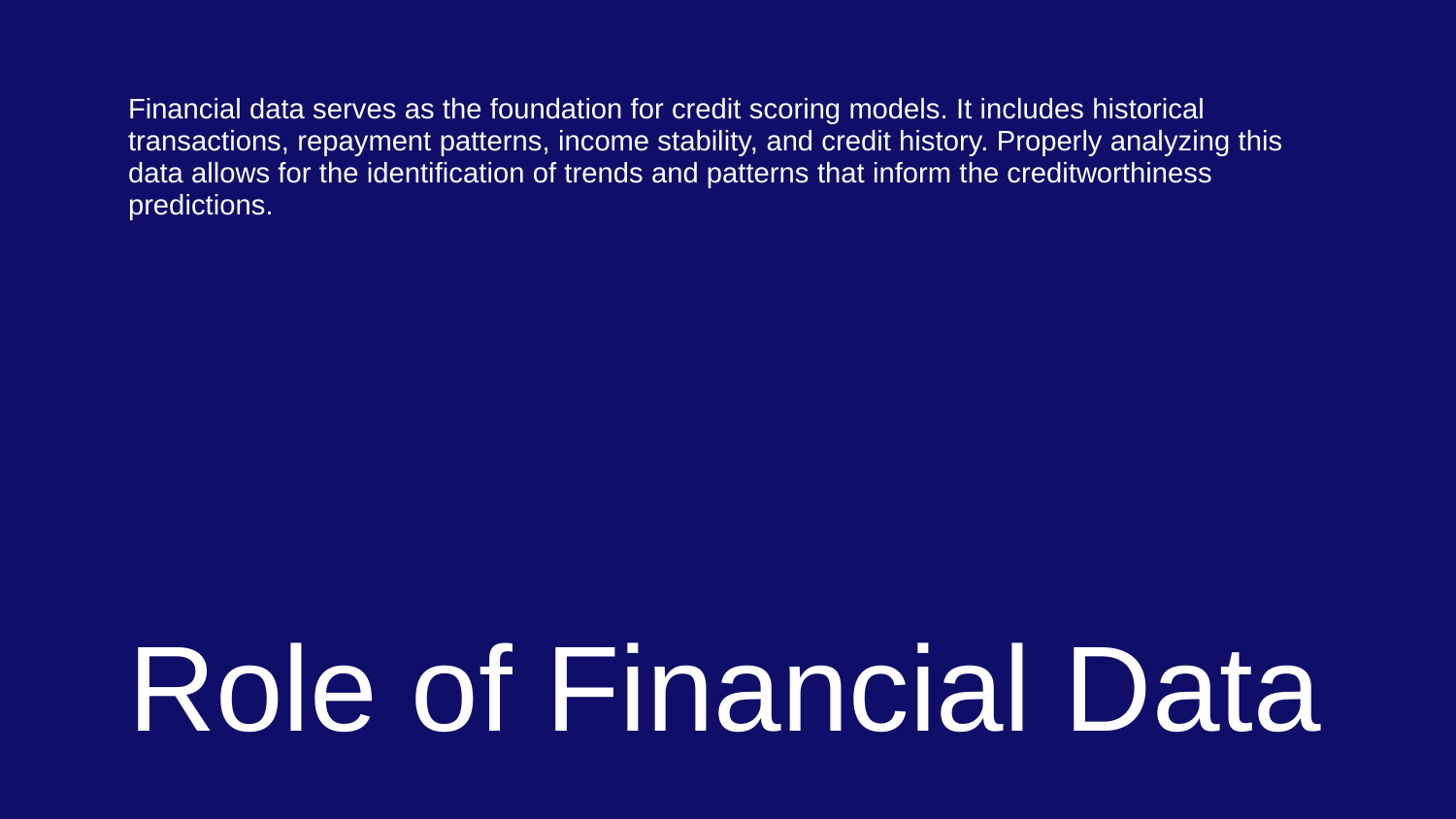

Financial data serves as the foundation for credit scoring models. It includes historical transactions, repayment patterns, income stability, and credit history. Properly analyzing this data allows for the identification of trends and patterns that inform the creditworthiness predictions.
# Role of Financial Data